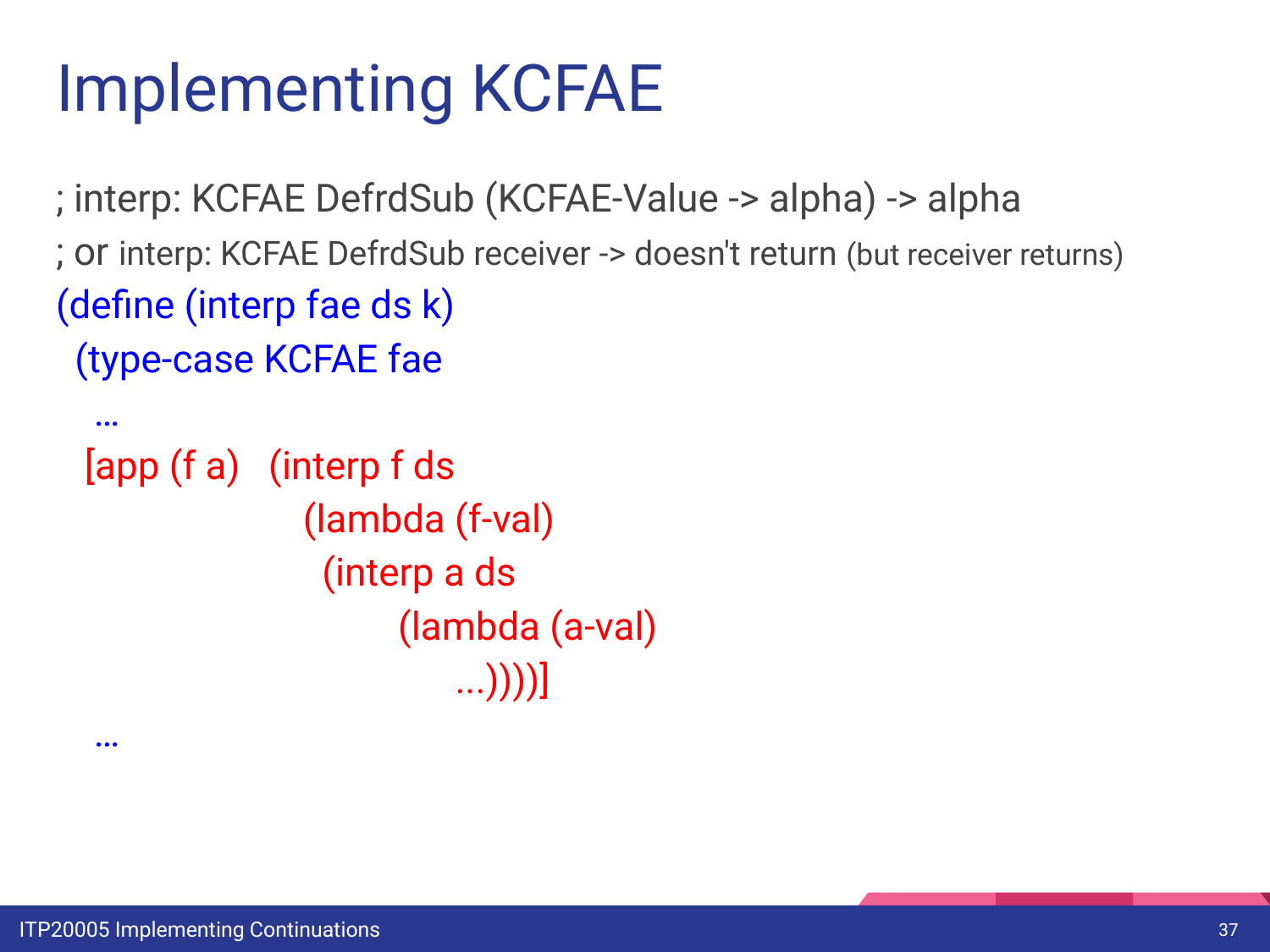

# Implementing KCFAE
; interp: KCFAE DefrdSub (KCFAE-Value -> alpha) -> alpha
; or interp: KCFAE DefrdSub receiver -> doesn't return (but receiver returns)
(define (interp fae ds k)
  (type-case KCFAE fae
    …
   [app (f a)   (interp f ds
                          (lambda (f-val)
                            (interp a ds
                                    (lambda (a-val)
                                          ...))))]
    …
37